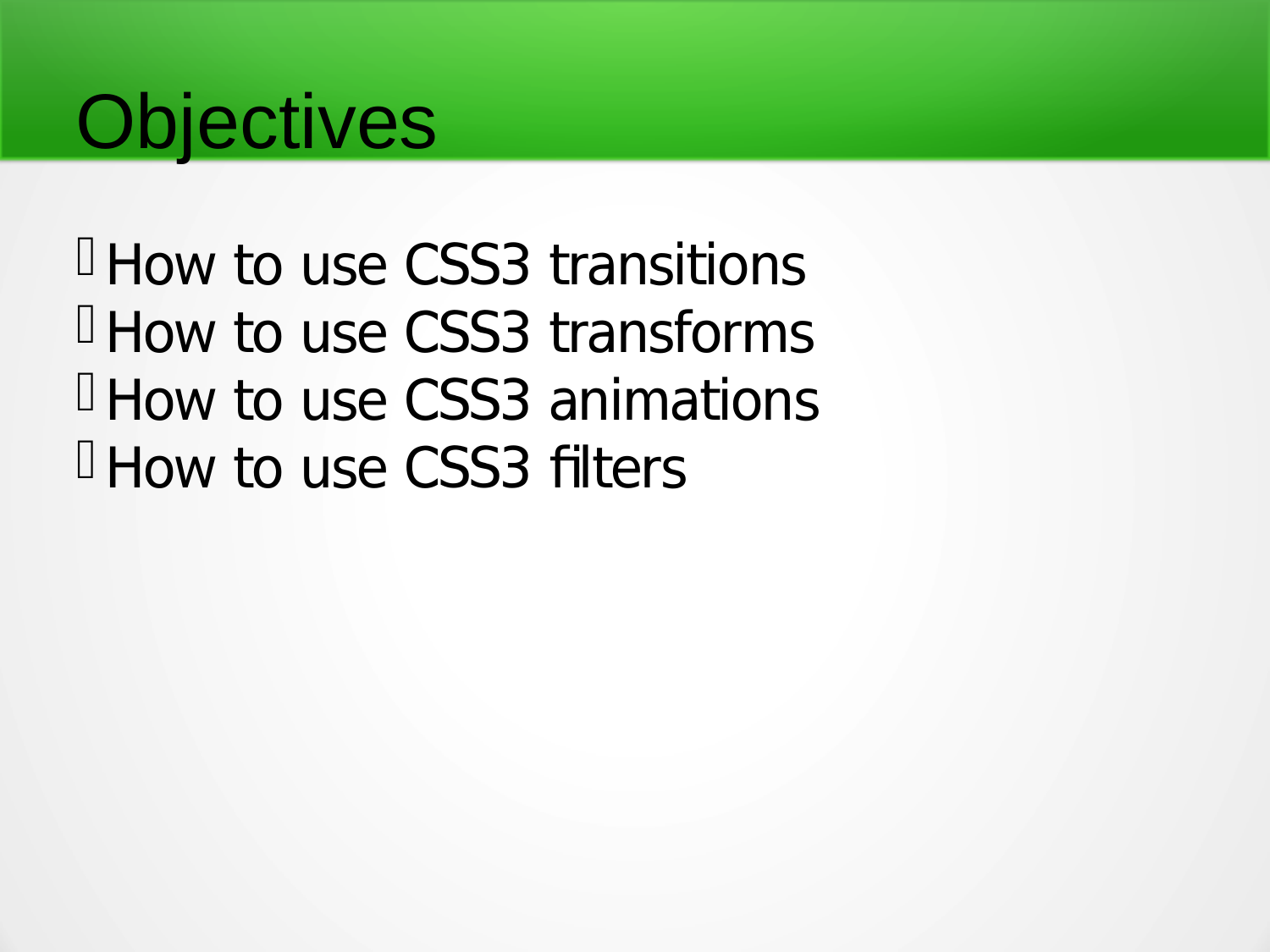

Objectives
How to use CSS3 transitions
How to use CSS3 transforms
How to use CSS3 animations
How to use CSS3 filters